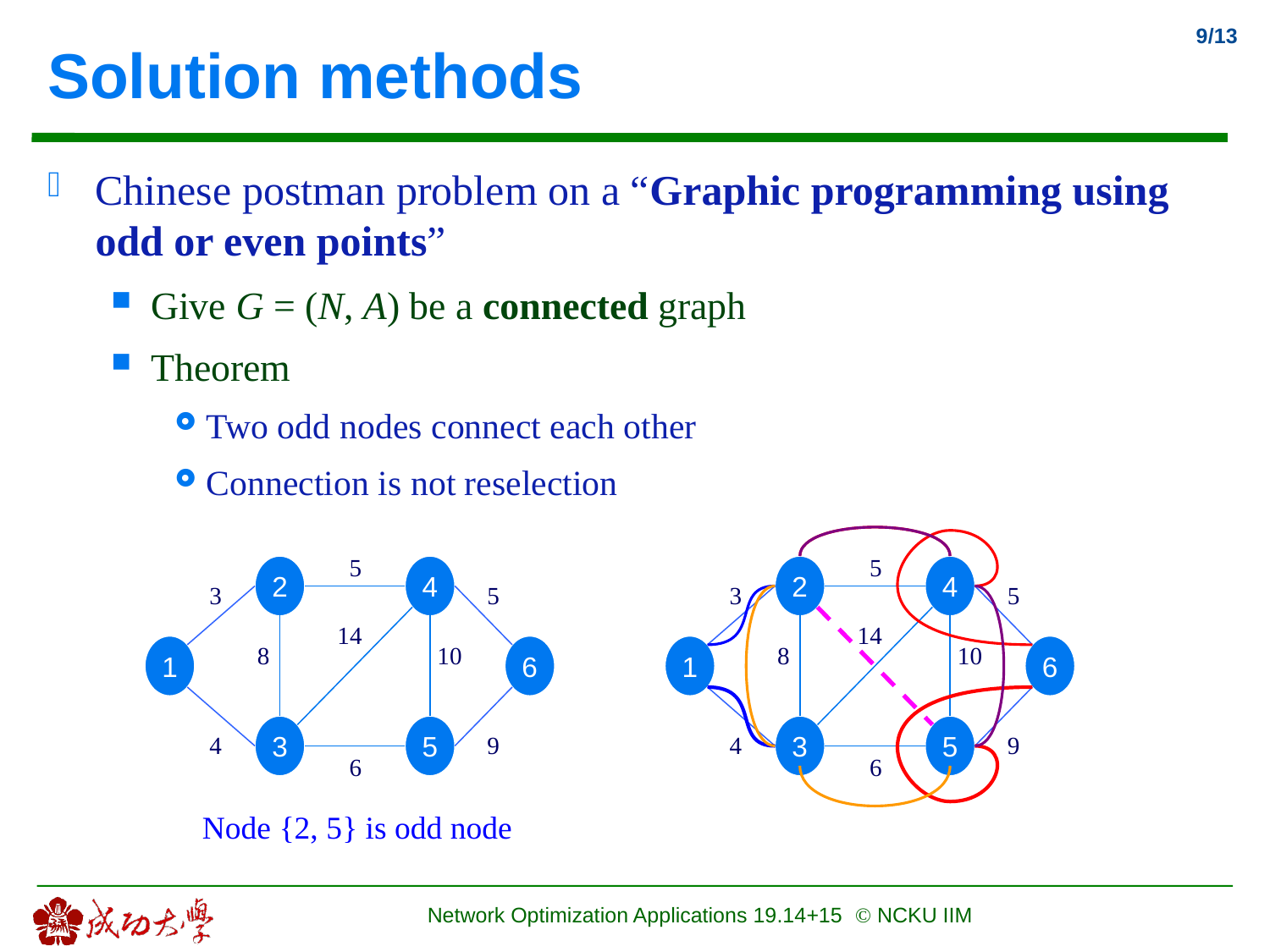

Solution methods
Chinese postman problem on a “Graphic programming using odd or even points”
Give G = (N, A) be a connected graph
Theorem
Two odd nodes connect each other
Connection is not reselection
5
5
2
4
3
5
14
8
10
1
6
3
5
4
9
6
2
4
3
5
14
8
10
1
6
3
5
4
9
6
Node {2, 5} is odd node
Network Optimization Applications 19.14+15  © NCKU IIM